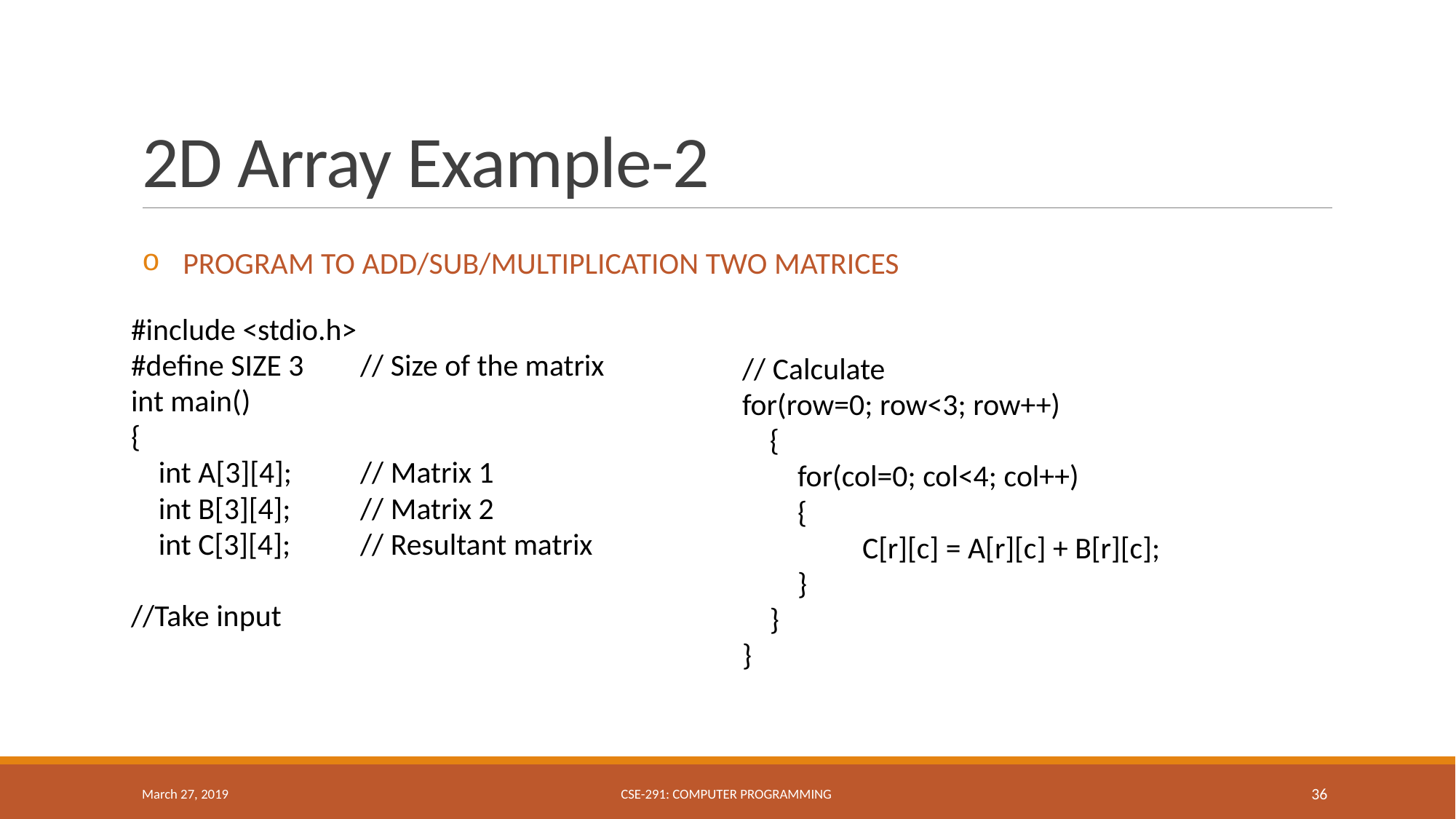

# 2D Array Example-2
Program to add/sub/multiplication two matrices
#include <stdio.h>
#define SIZE 3 	// Size of the matrix
int main()
{
    int A[3][4]; 	// Matrix 1
    int B[3][4]; 	// Matrix 2
    int C[3][4]; 	// Resultant matrix

//Take input

// Calculate
for(row=0; row<3; row++)
    {
        for(col=0; col<4; col++)
        {
		C[r][c] = A[r][c] + B[r][c];
        }
    }
}

March 27, 2019
CSE-291: Computer Programming
36